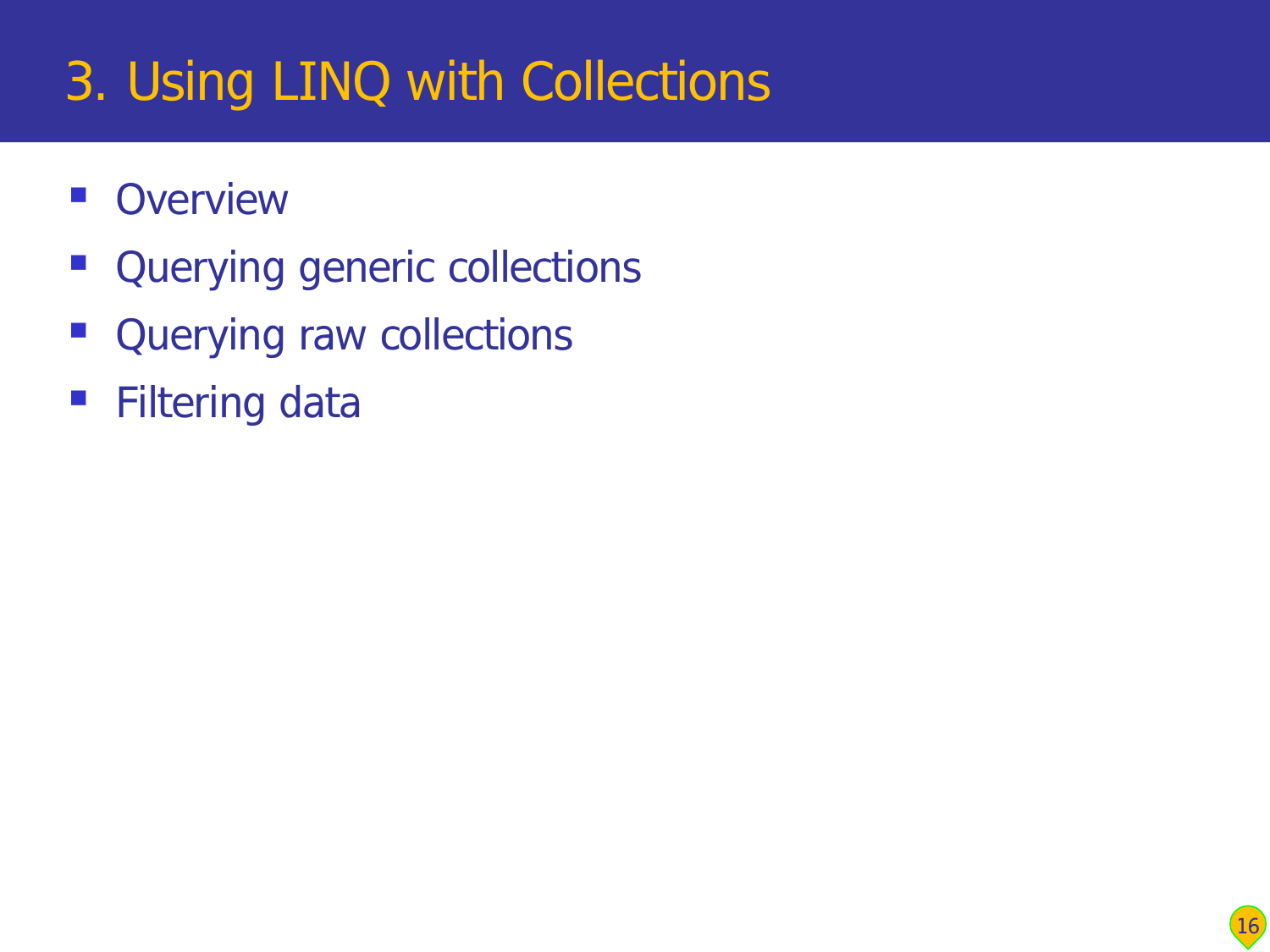

# 3. Using LINQ with Collections
Overview
Querying generic collections
Querying raw collections
Filtering data
16